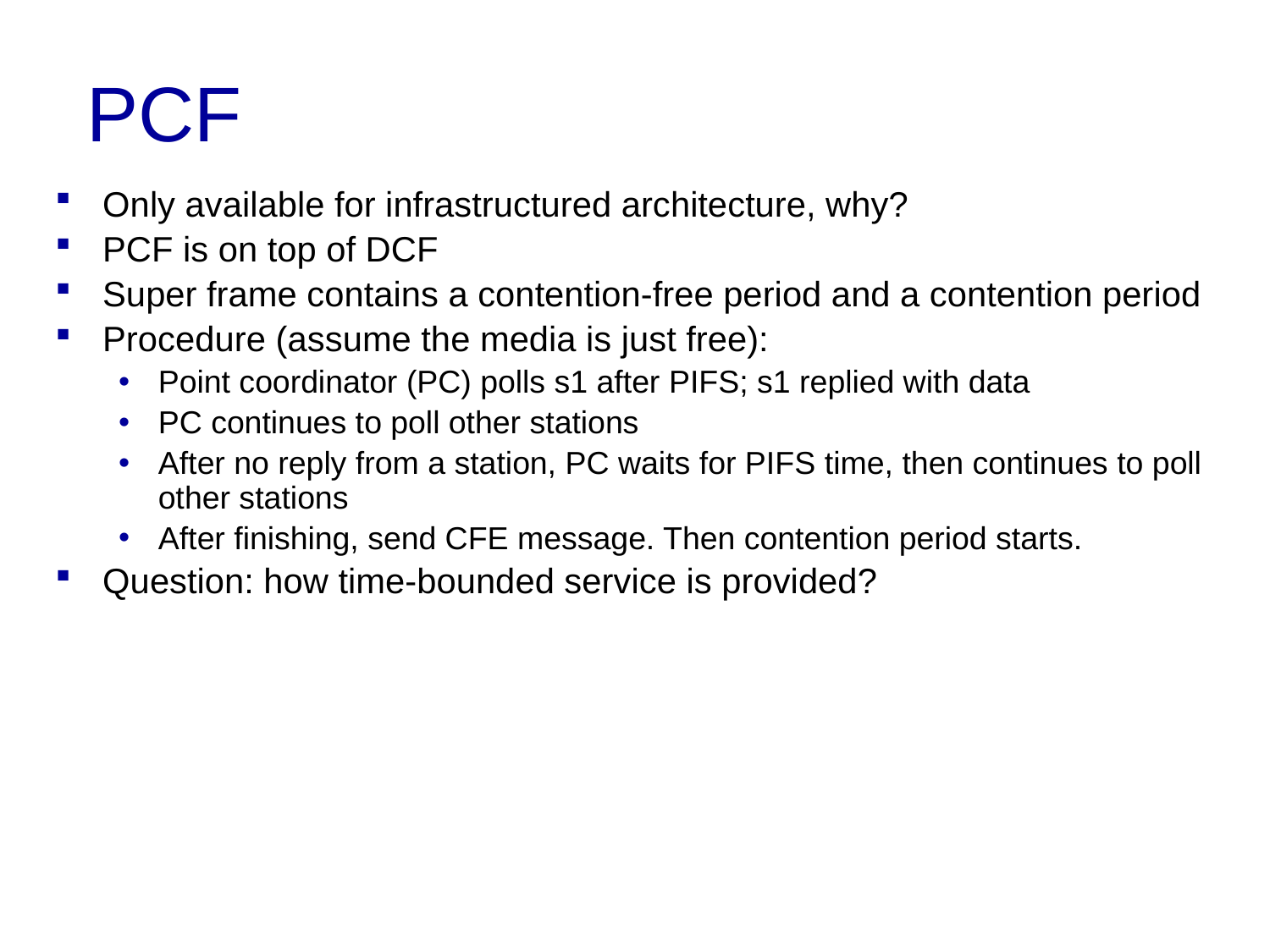

# PCF
Only available for infrastructured architecture, why?
PCF is on top of DCF
Super frame contains a contention-free period and a contention period
Procedure (assume the media is just free):
Point coordinator (PC) polls s1 after PIFS; s1 replied with data
PC continues to poll other stations
After no reply from a station, PC waits for PIFS time, then continues to poll other stations
After finishing, send CFE message. Then contention period starts.
Question: how time-bounded service is provided?